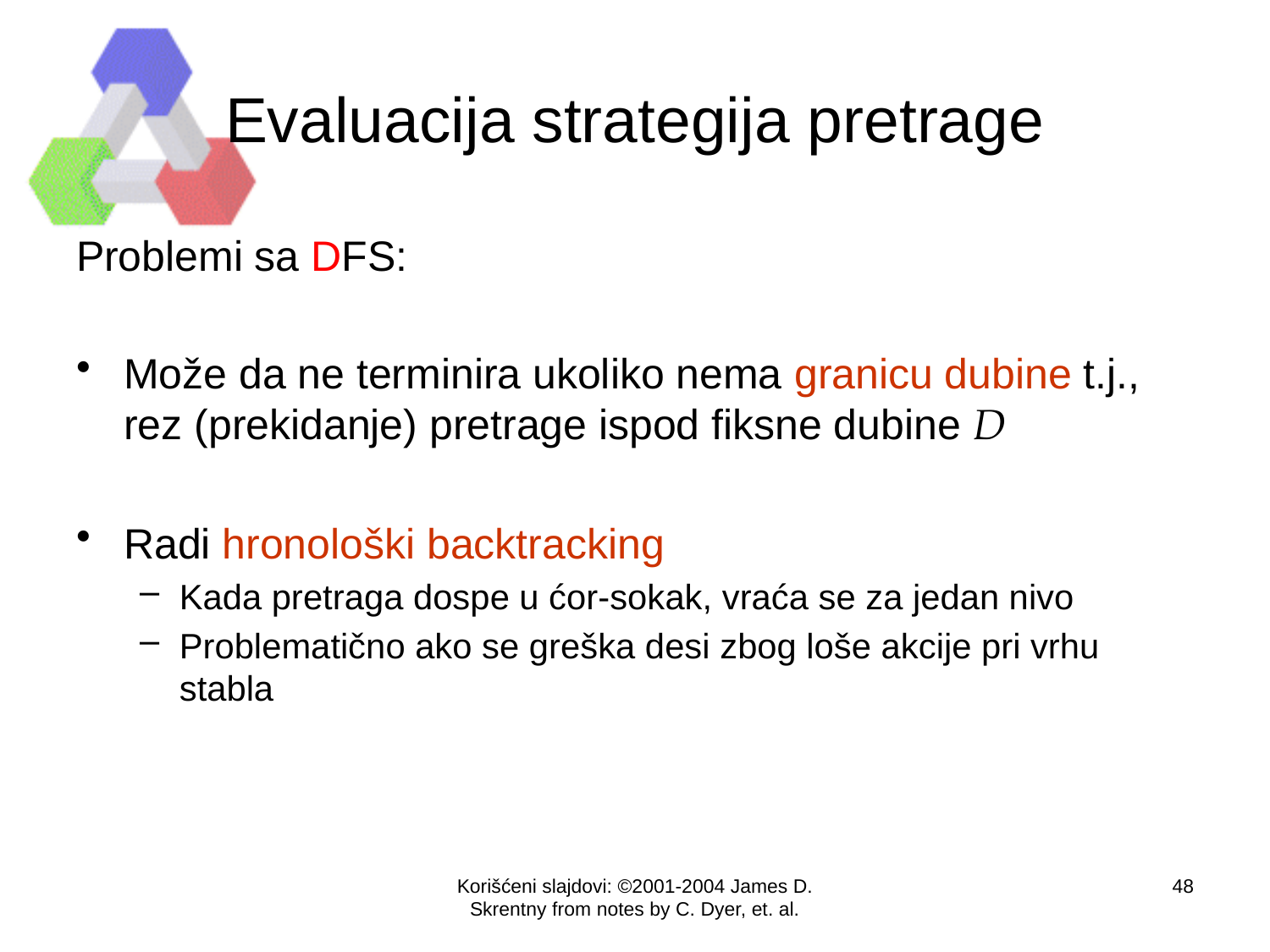

# Evaluacija strategija pretrage
Problemi sa DFS:

Može da ne terminira ukoliko nema granicu dubine t.j., rez (prekidanje) pretrage ispod fiksne dubine D

Radi hronološki backtracking
Kada pretraga dospe u ćor-sokak, vraća se za jedan nivo
Problematično ako se greška desi zbog loše akcije pri vrhu stabla
Korišćeni slajdovi: ©2001-2004 James D. Skrentny from notes by C. Dyer, et. al.
48